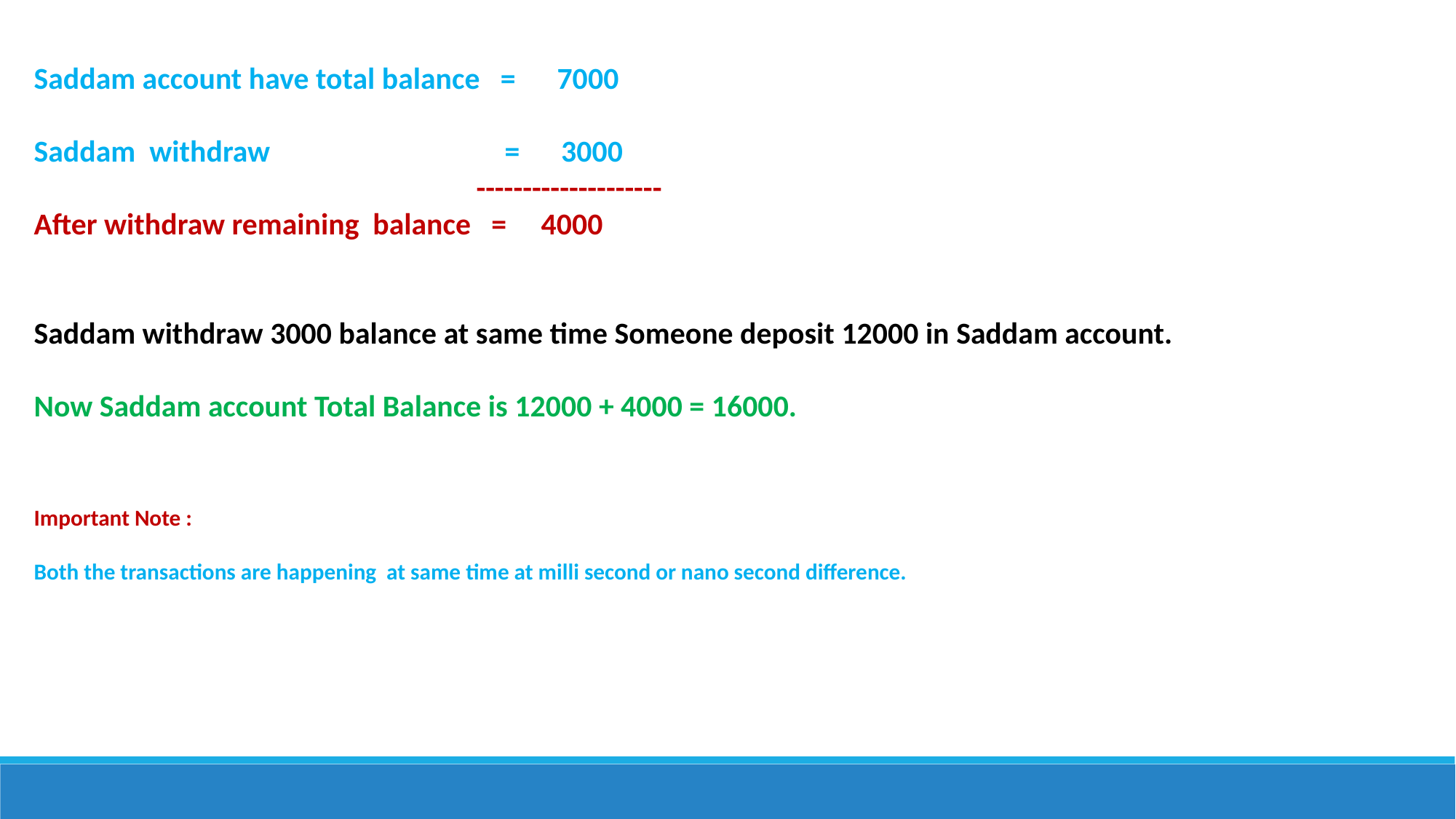

Saddam account have total balance   =      7000

Saddam  withdraw                                  =      3000
                                                                --------------------
After withdraw remaining  balance   =     4000

Saddam withdraw 3000 balance at same time Someone deposit 12000 in Saddam account.

Now Saddam account Total Balance is 12000 + 4000 = 16000.

Important Note :

Both the transactions are happening  at same time at milli second or nano second difference.